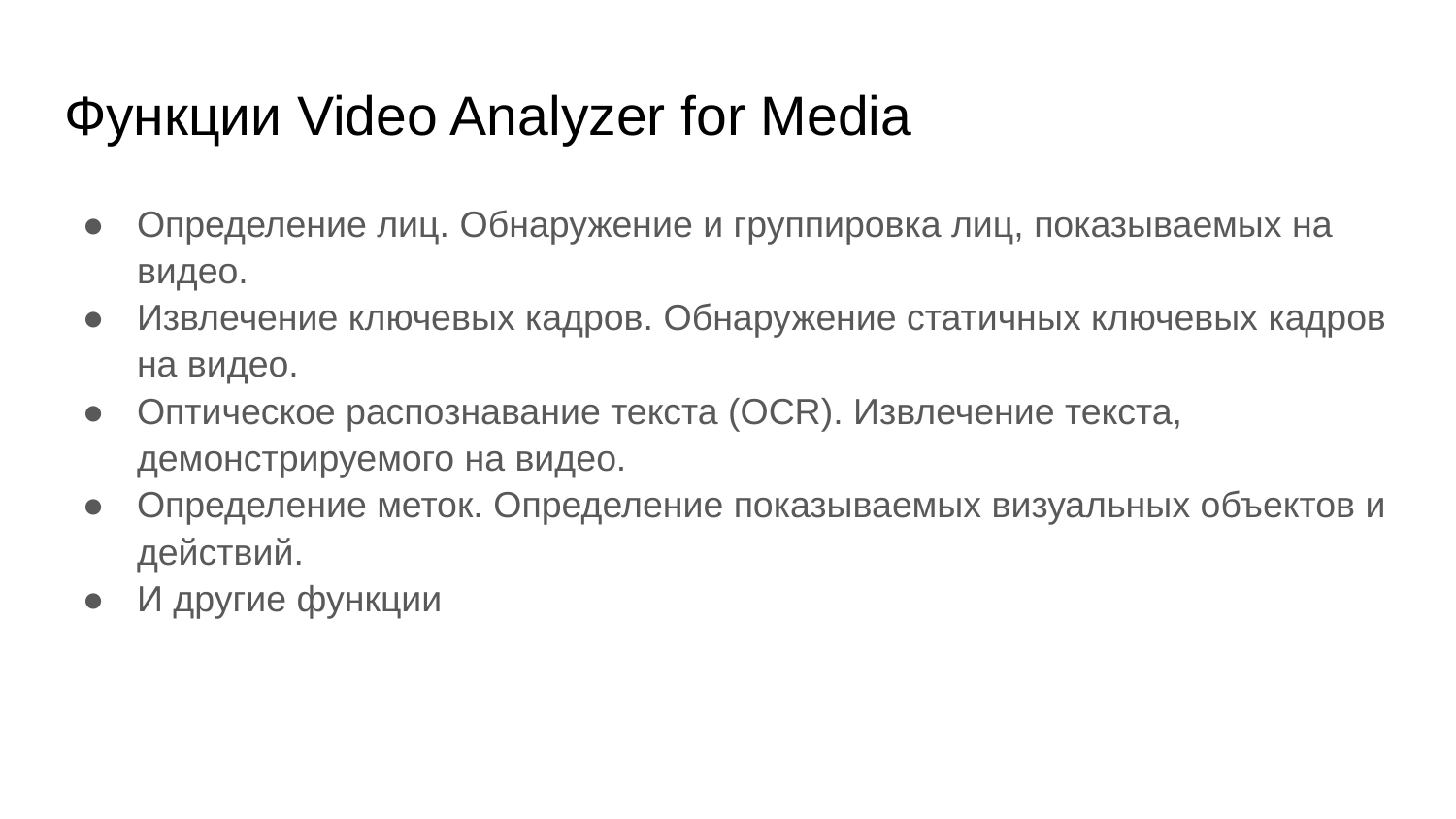

# Функции Video Analyzer for Media
Определение лиц. Обнаружение и группировка лиц, показываемых на видео.
Извлечение ключевых кадров. Обнаружение статичных ключевых кадров на видео.
Оптическое распознавание текста (OCR). Извлечение текста, демонстрируемого на видео.
Определение меток. Определение показываемых визуальных объектов и действий.
И другие функции